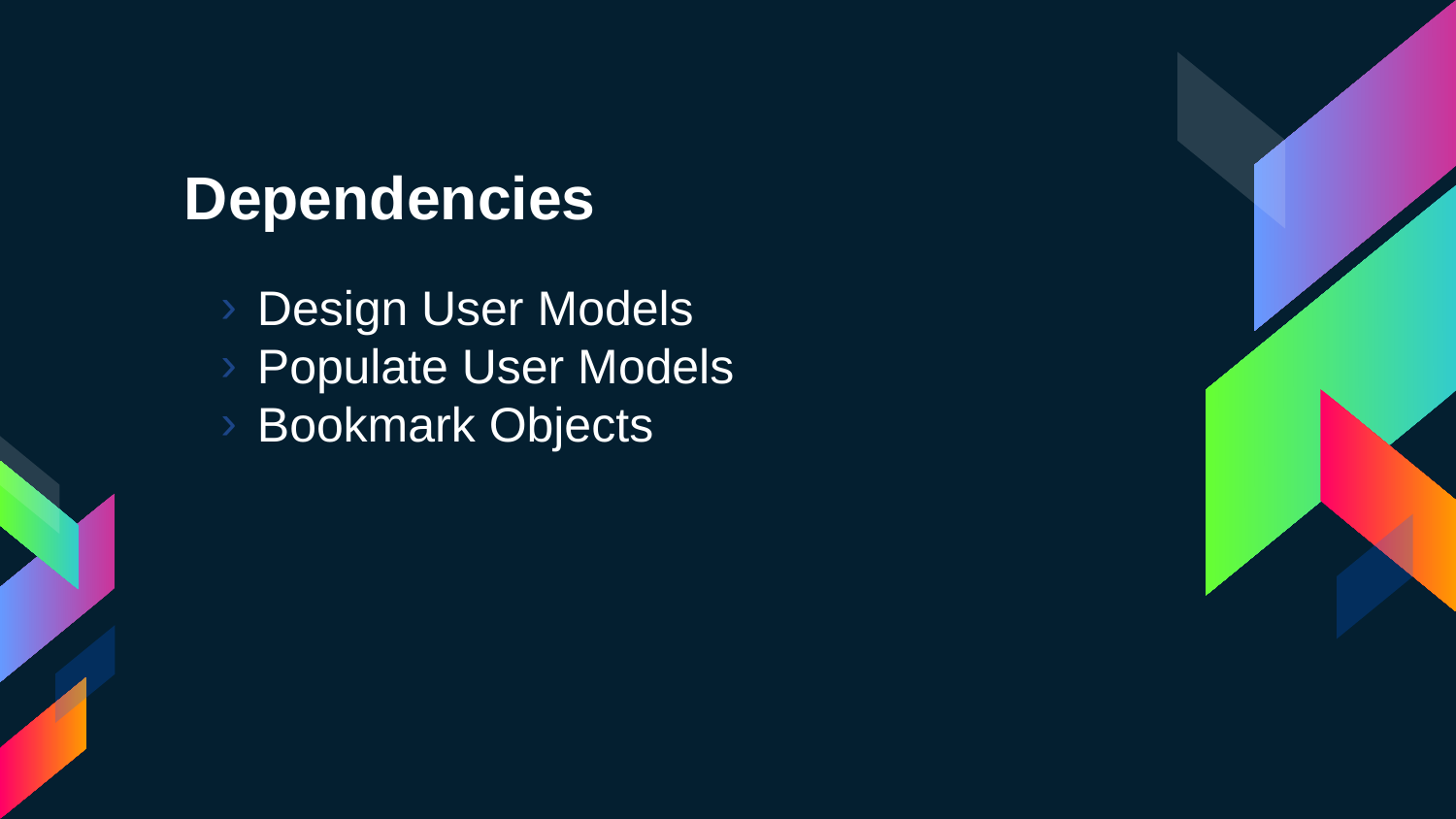

# Dependencies
Design User Models
Populate User Models
Bookmark Objects